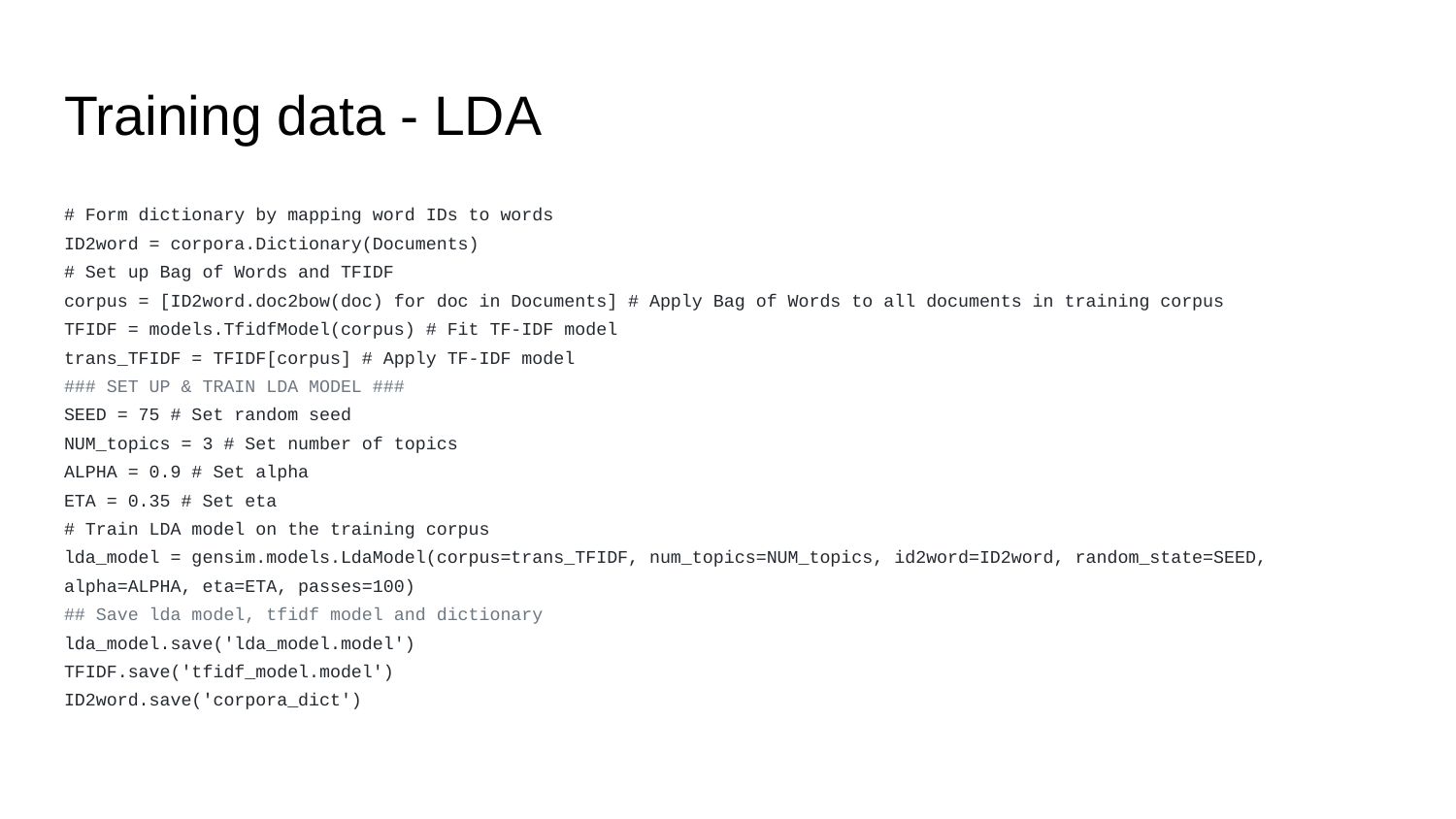

# Training data - LDA
# Form dictionary by mapping word IDs to words
ID2word = corpora.Dictionary(Documents)
# Set up Bag of Words and TFIDF
corpus = [ID2word.doc2bow(doc) for doc in Documents] # Apply Bag of Words to all documents in training corpus
TFIDF = models.TfidfModel(corpus) # Fit TF-IDF model
trans_TFIDF = TFIDF[corpus] # Apply TF-IDF model
### SET UP & TRAIN LDA MODEL ###
SEED = 75 # Set random seed
NUM_topics = 3 # Set number of topics
ALPHA = 0.9 # Set alpha
ETA = 0.35 # Set eta
# Train LDA model on the training corpus
lda_model = gensim.models.LdaModel(corpus=trans_TFIDF, num_topics=NUM_topics, id2word=ID2word, random_state=SEED, alpha=ALPHA, eta=ETA, passes=100)
## Save lda model, tfidf model and dictionary
lda_model.save('lda_model.model')
TFIDF.save('tfidf_model.model')
ID2word.save('corpora_dict')